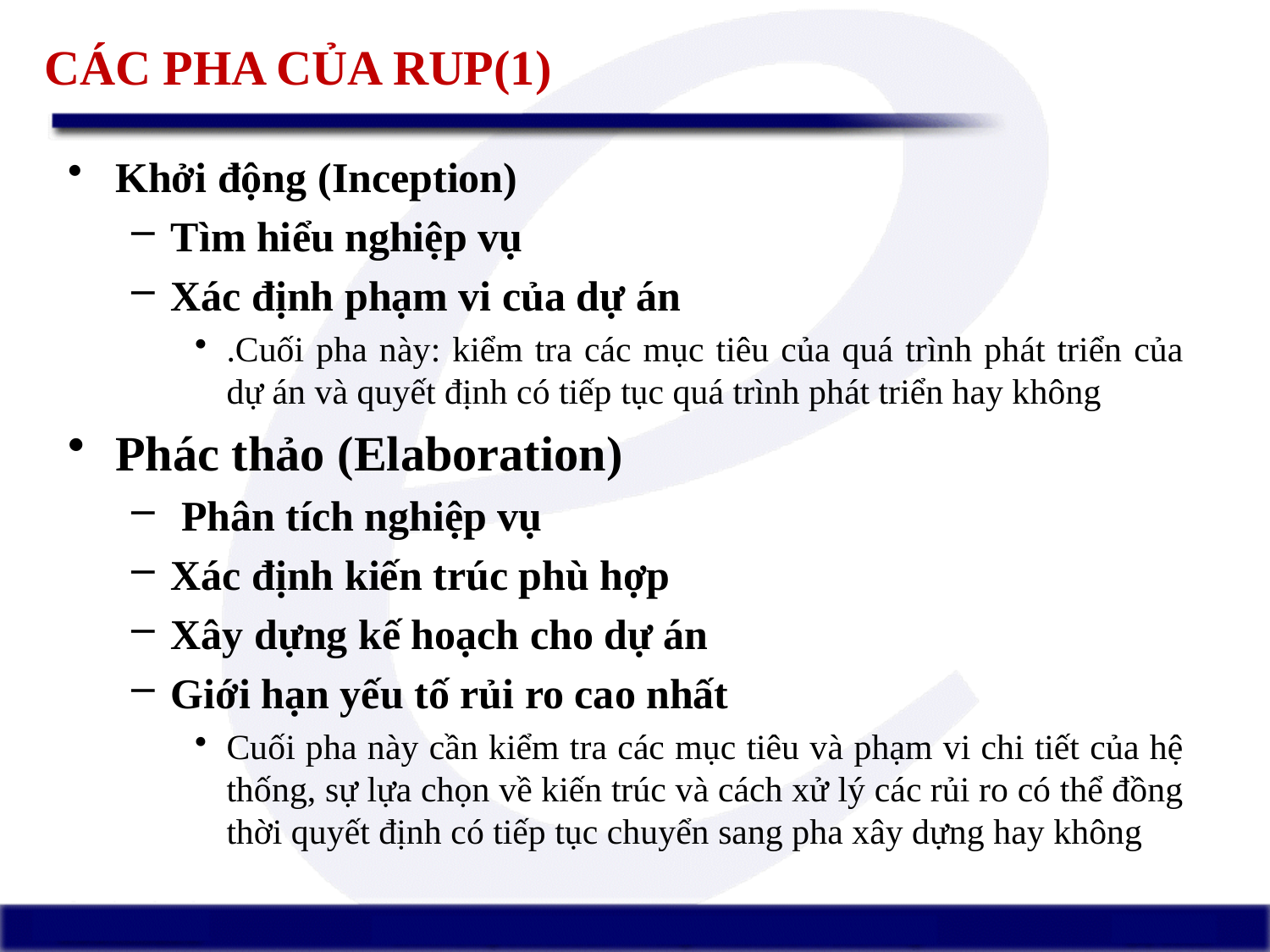

# CÁC PHA CỦA RUP(1)
Khởi động (Inception)
Tìm hiểu nghiệp vụ
Xác định phạm vi của dự án
.Cuối pha này: kiểm tra các mục tiêu của quá trình phát triển của dự án và quyết định có tiếp tục quá trình phát triển hay không
Phác thảo (Elaboration)
 Phân tích nghiệp vụ
Xác định kiến trúc phù hợp
Xây dựng kế hoạch cho dự án
Giới hạn yếu tố rủi ro cao nhất
Cuối pha này cần kiểm tra các mục tiêu và phạm vi chi tiết của hệ thống, sự lựa chọn về kiến trúc và cách xử lý các rủi ro có thể đồng thời quyết định có tiếp tục chuyển sang pha xây dựng hay không